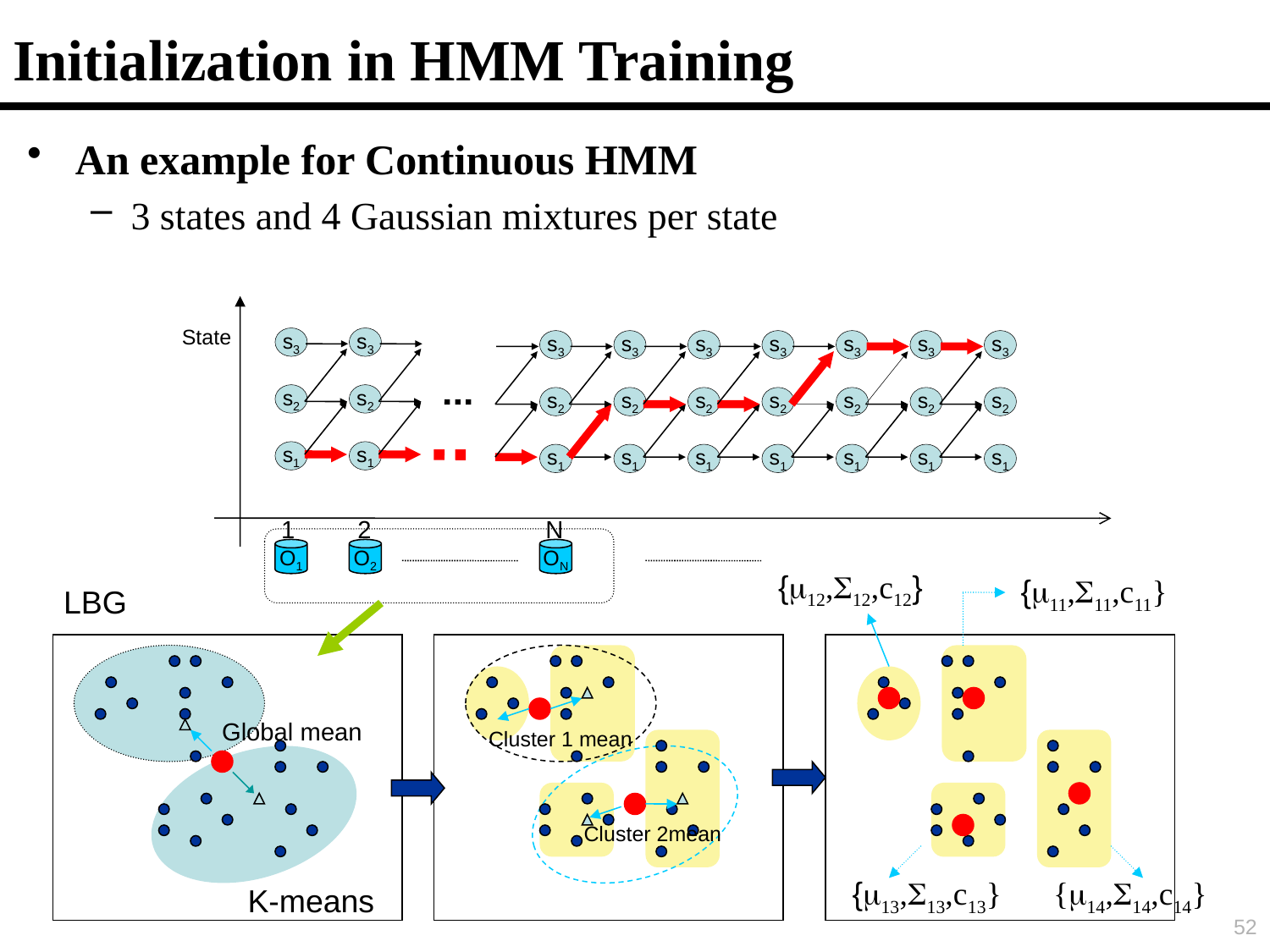

# Initialization in HMM Training

An example for Continuous HMM
3 states and 4 Gaussian mixtures per state

State
s3
s3
s3
s3
s3
s3
s3
s3
s3

s2
s2
s2
s2
s2
s2
s2
s2
s2

s1
s1
s1
s1
s1
s1
s1
s1
s1

    1         2                         N

O1
O2
ON

{μ12,Σ12,c12}
{μ11,Σ11,c11}
LBG

Global mean

Cluster 1 mean

Cluster 2mean

{μ13,Σ13,c13}
{μ14,Σ14,c14}
K-means
52